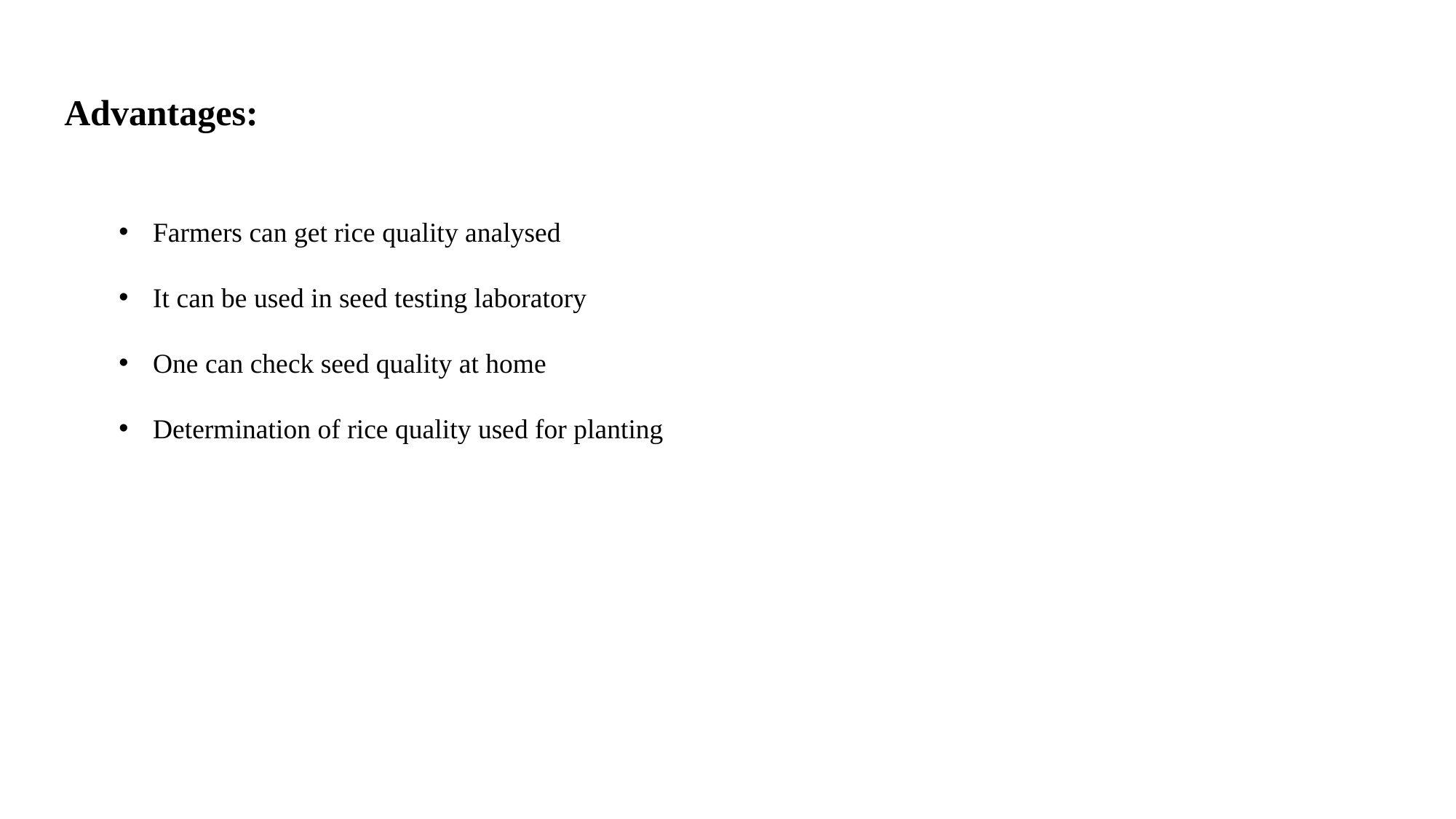

Advantages:

Farmers can get rice quality analysed
It can be used in seed testing laboratory
One can check seed quality at home
Determination of rice quality used for planting